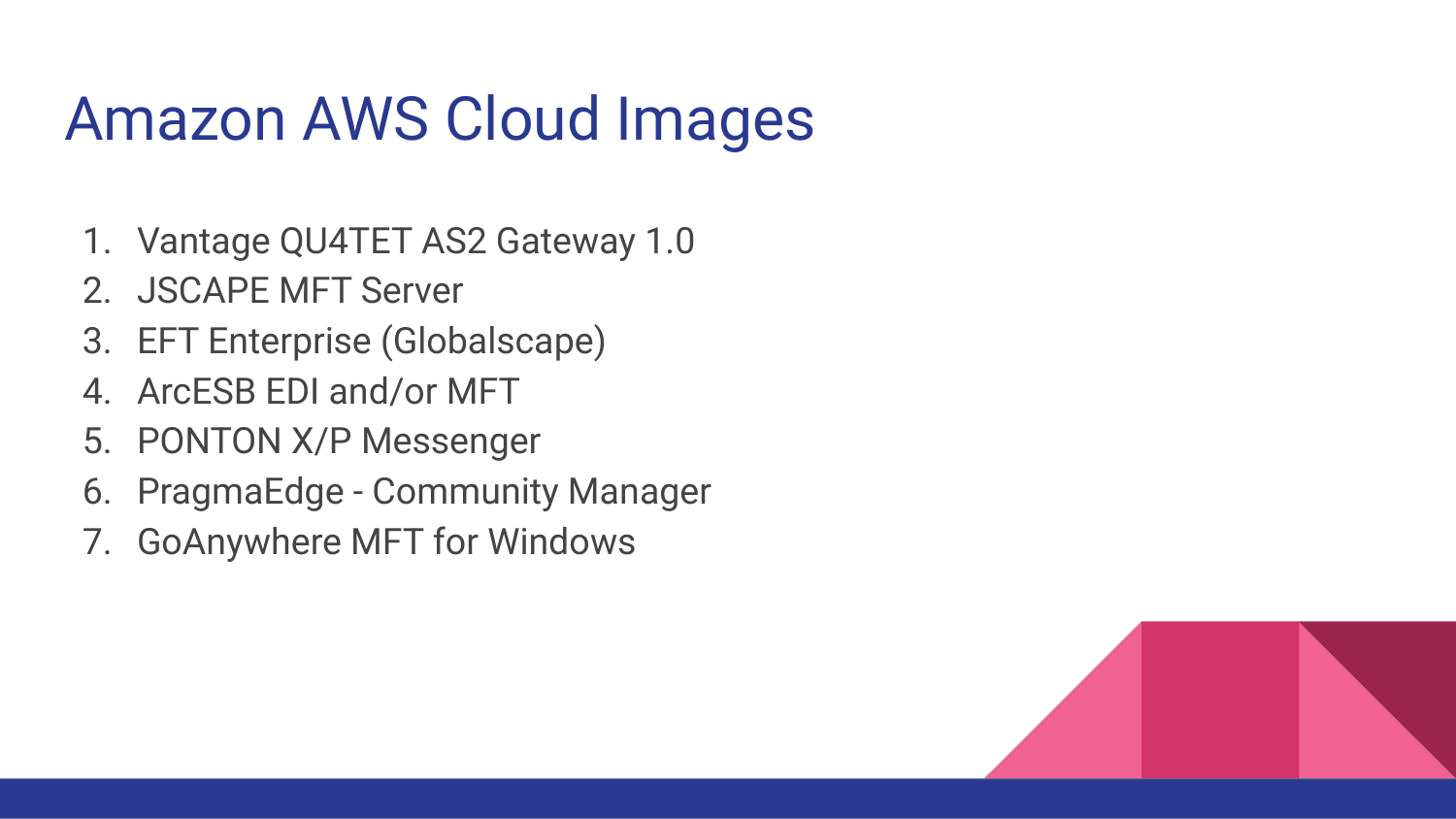

# Amazon AWS Cloud Images
Vantage QU4TET AS2 Gateway 1.0
JSCAPE MFT Server
EFT Enterprise (Globalscape)
ArcESB EDI and/or MFT
PONTON X/P Messenger
PragmaEdge - Community Manager
GoAnywhere MFT for Windows